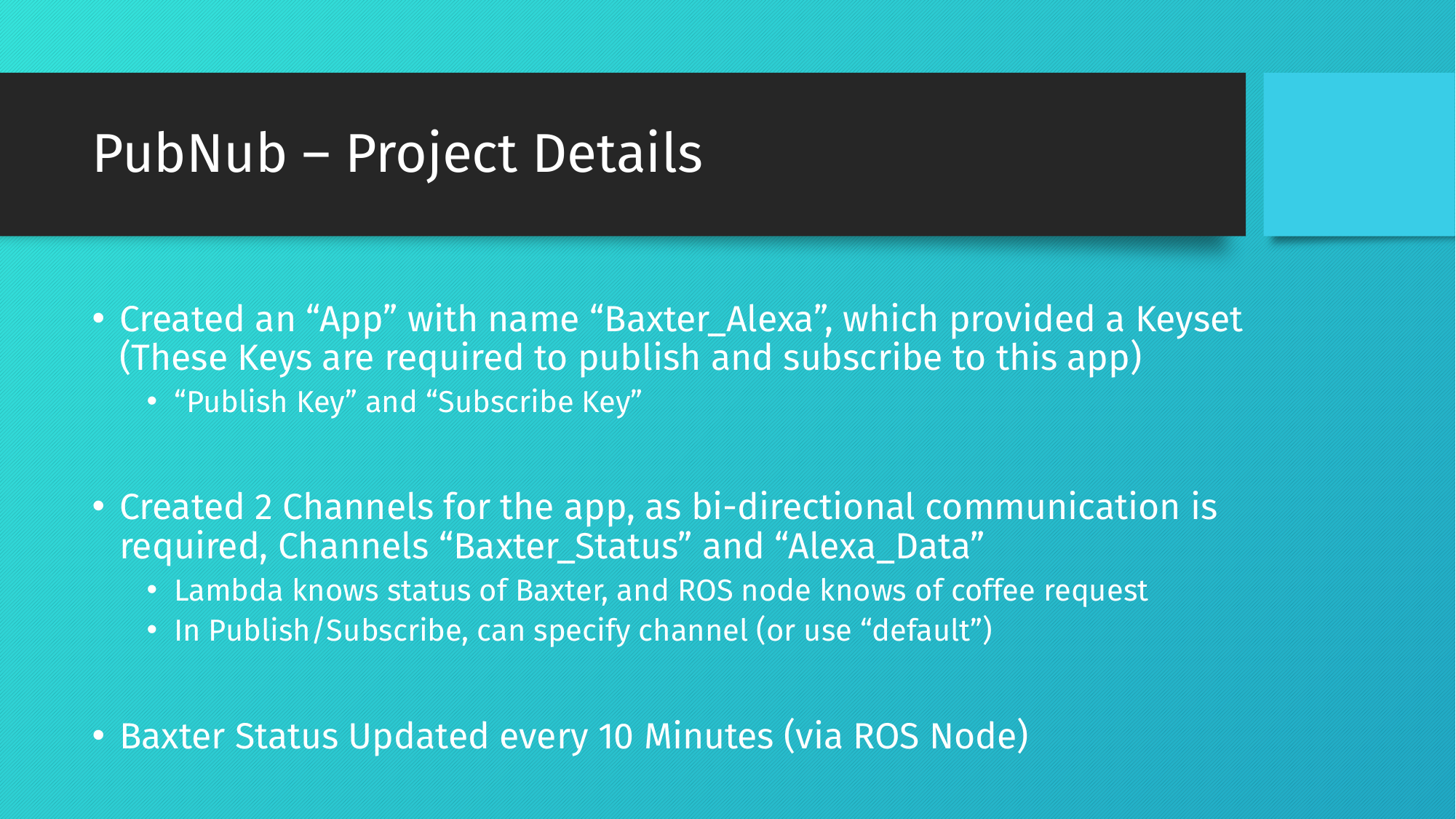

# PubNub – Project Details
Created an “App” with name “Baxter_Alexa”, which provided a Keyset (These Keys are required to publish and subscribe to this app)
“Publish Key” and “Subscribe Key”

Created 2 Channels for the app, as bi-directional communication is required, Channels “Baxter_Status” and “Alexa_Data”
Lambda knows status of Baxter, and ROS node knows of coffee request
In Publish/Subscribe, can specify channel (or use “default”)

Baxter Status Updated every 10 Minutes (via ROS Node)